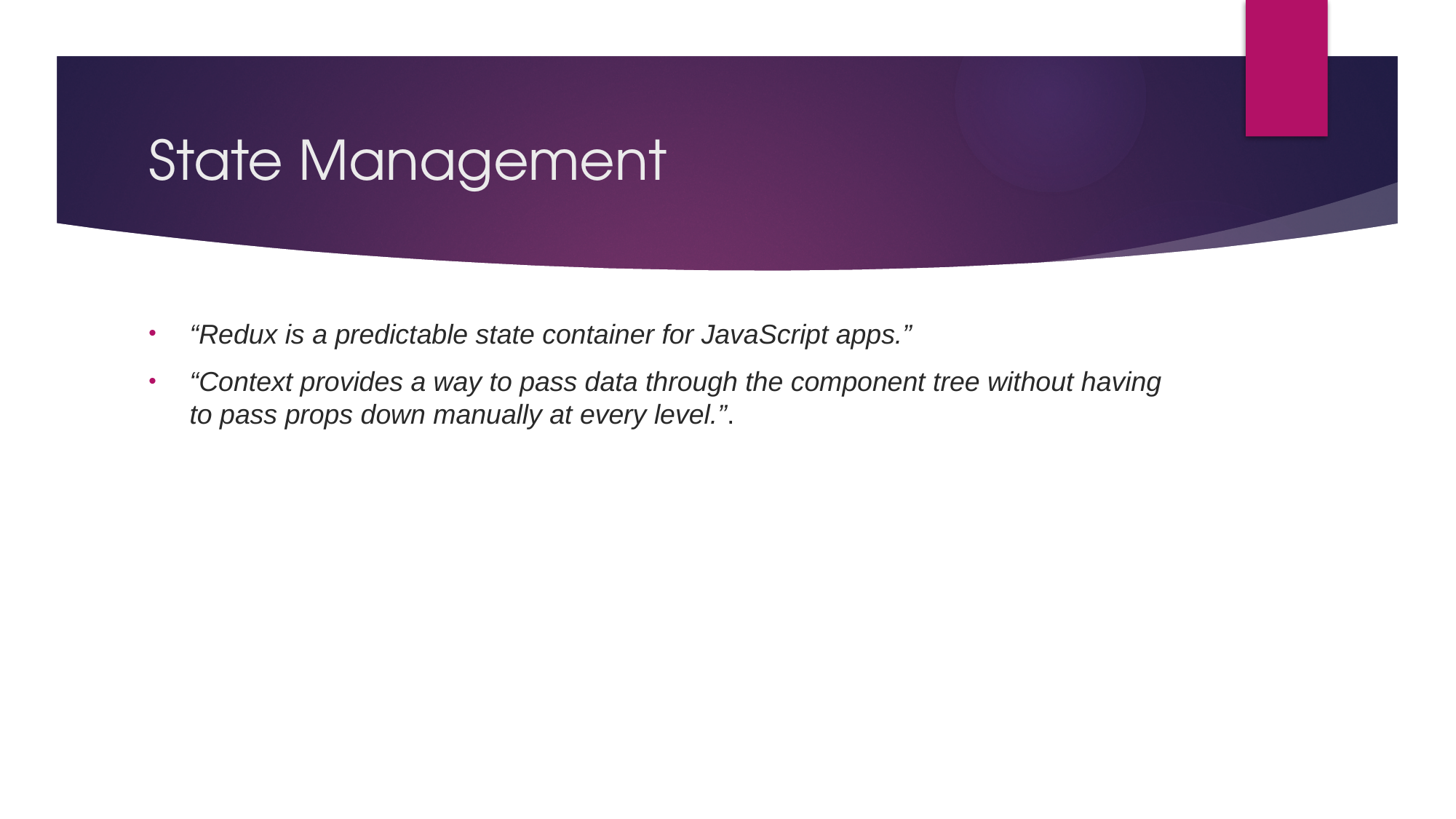

# State Management
“Redux is a predictable state container for JavaScript apps.”
“Context provides a way to pass data through the component tree without having to pass props down manually at every level.”.